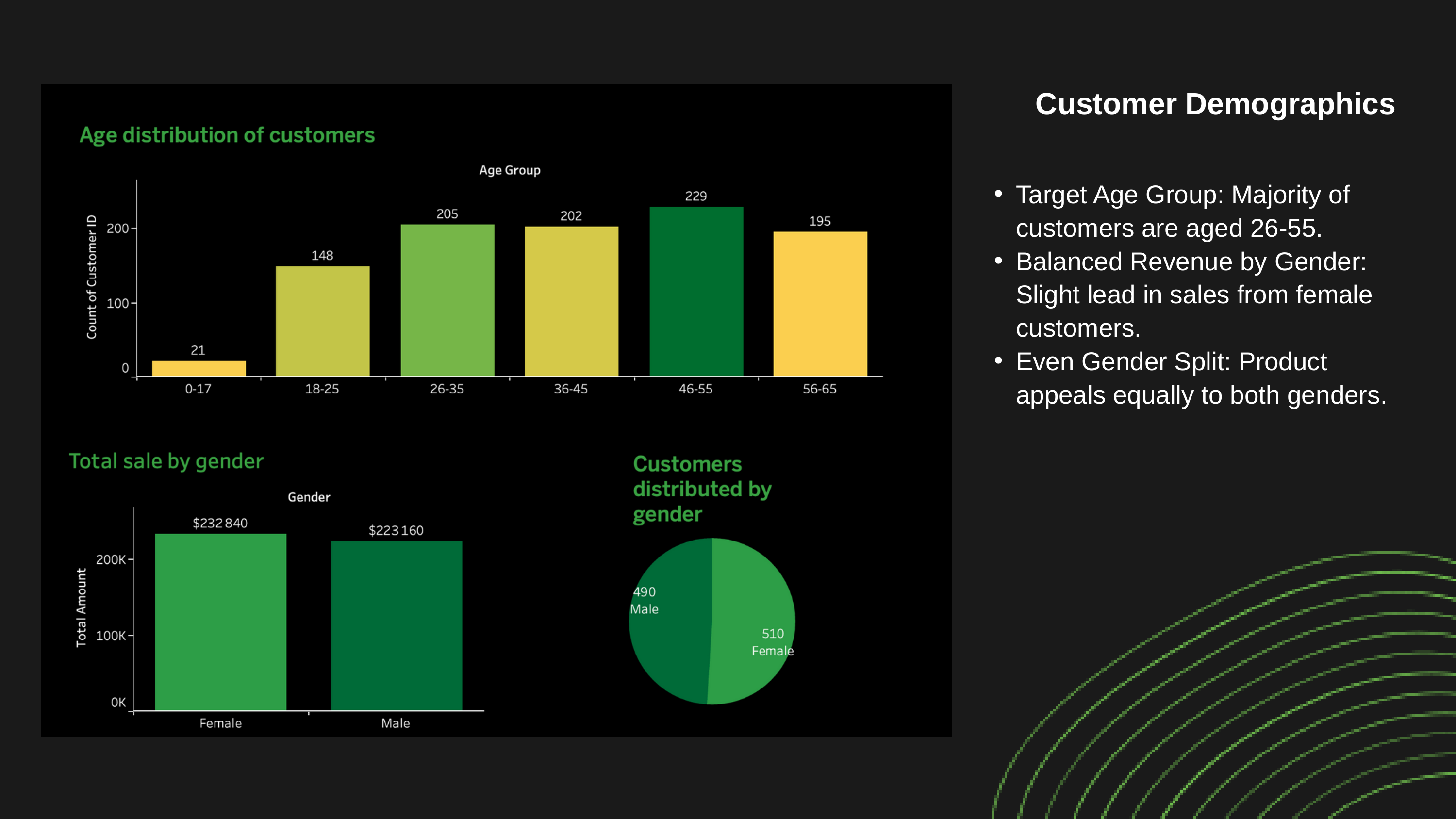

Customer Demographics

Target Age Group: Majority of customers are aged 26-55.
Balanced Revenue by Gender: Slight lead in sales from female customers.
Even Gender Split: Product appeals equally to both genders.